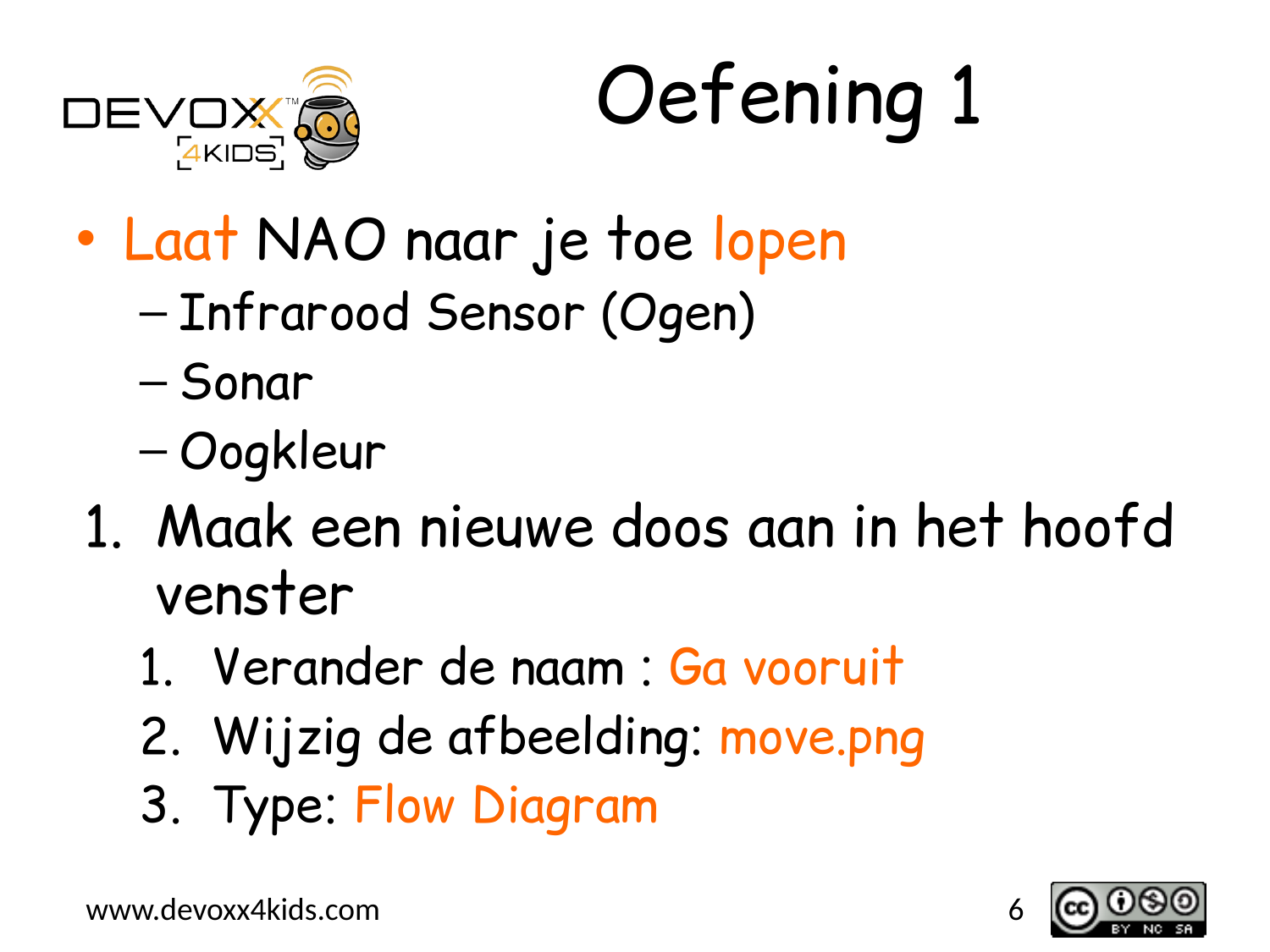

# Oefening 1
Laat NAO naar je toe lopen
Infrarood Sensor (Ogen)
Sonar
Oogkleur
Maak een nieuwe doos aan in het hoofd venster
Verander de naam : Ga vooruit
Wijzig de afbeelding: move.png
Type: Flow Diagram

6